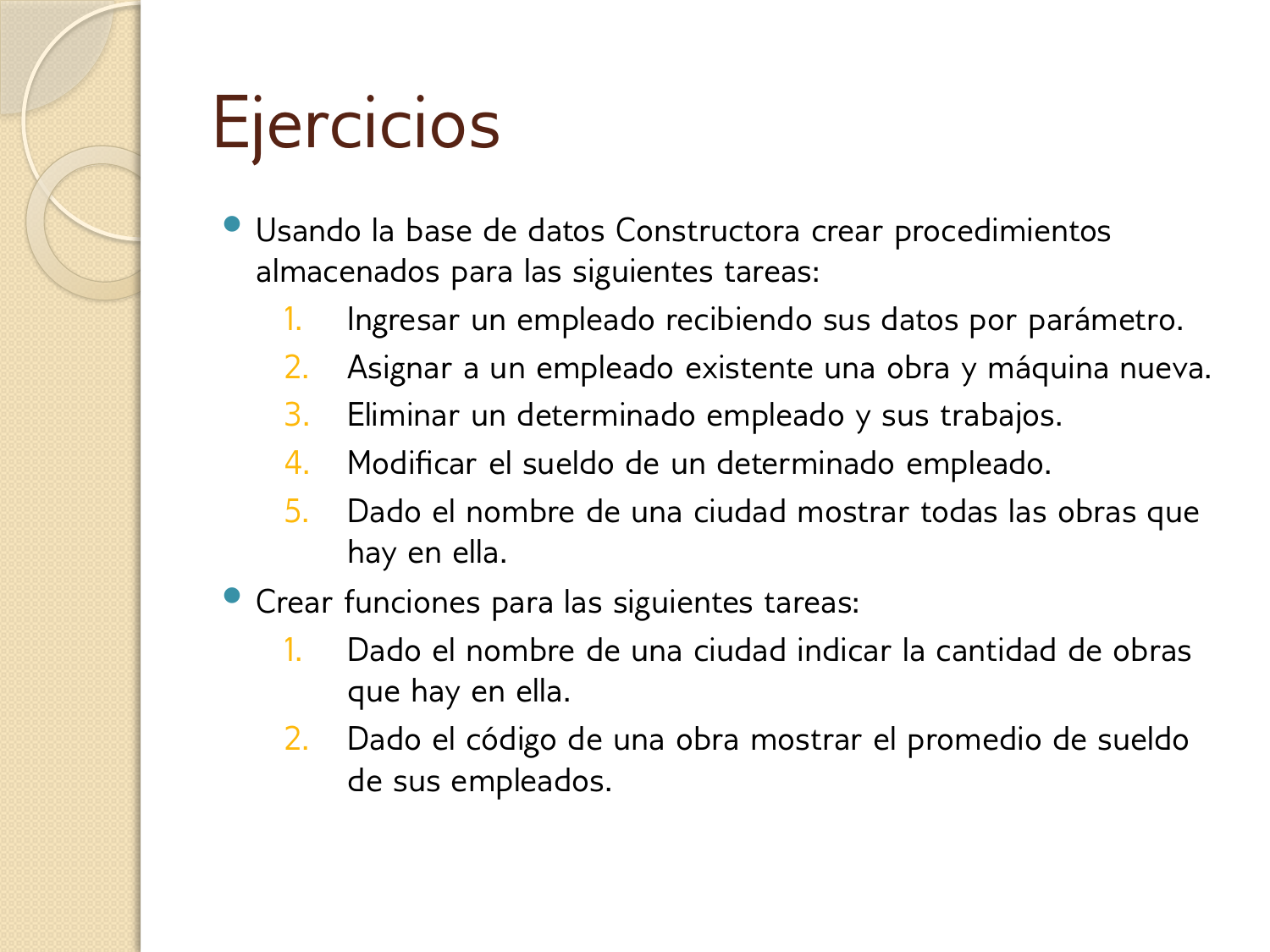

# Ejercicios
Usando la base de datos Constructora crear procedimientos almacenados para las siguientes tareas:
Ingresar un empleado recibiendo sus datos por parámetro.
Asignar a un empleado existente una obra y máquina nueva.
Eliminar un determinado empleado y sus trabajos.
Modificar el sueldo de un determinado empleado.
Dado el nombre de una ciudad mostrar todas las obras que hay en ella.
Crear funciones para las siguientes tareas:
Dado el nombre de una ciudad indicar la cantidad de obras que hay en ella.
Dado el código de una obra mostrar el promedio de sueldo de sus empleados.